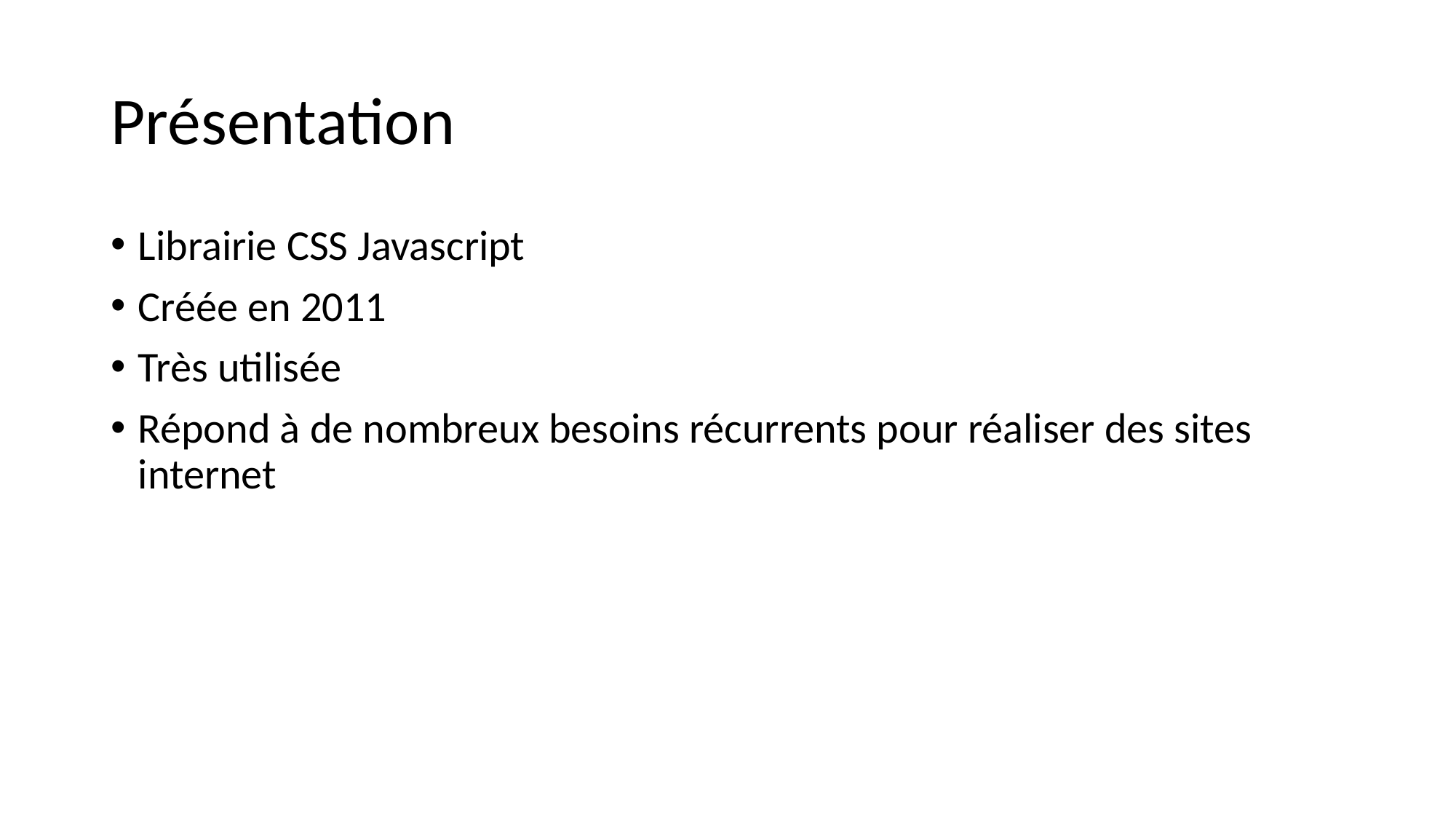

# Présentation
Librairie CSS Javascript
Créée en 2011
Très utilisée
Répond à de nombreux besoins récurrents pour réaliser des sites internet